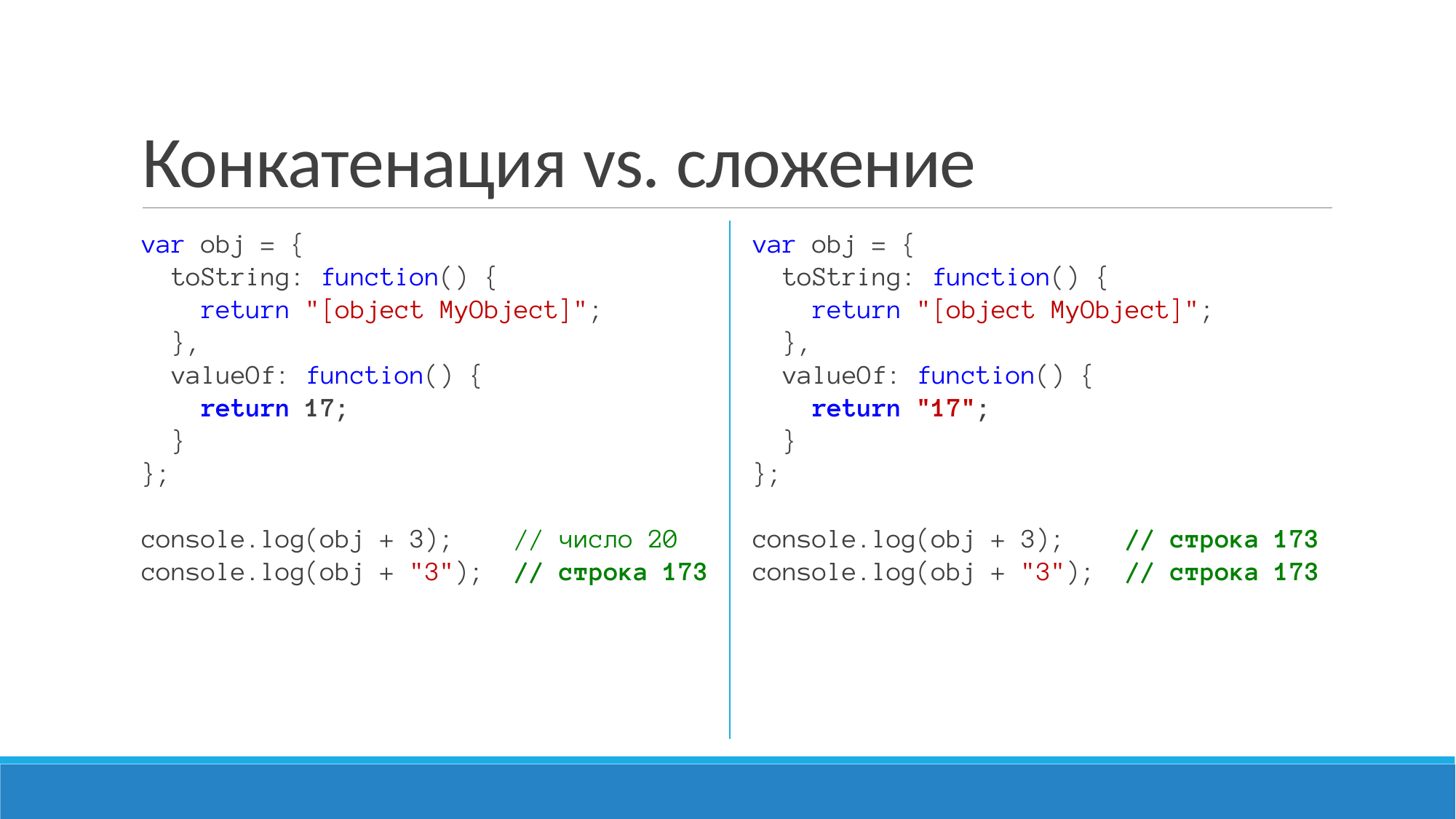

# Конкатенация vs. сложение
var obj = {
  toString: function() {
    return "[object MyObject]";
  },
  valueOf: function() {
    return 17;
  }
};

console.log(obj + 3);    // число 20
console.log(obj + "3");  // строка 173

var obj = {
  toString: function() {
    return "[object MyObject]";
  },
  valueOf: function() {
    return "17";
  }
};

console.log(obj + 3);    // строка 173
console.log(obj + "3");  // строка 173